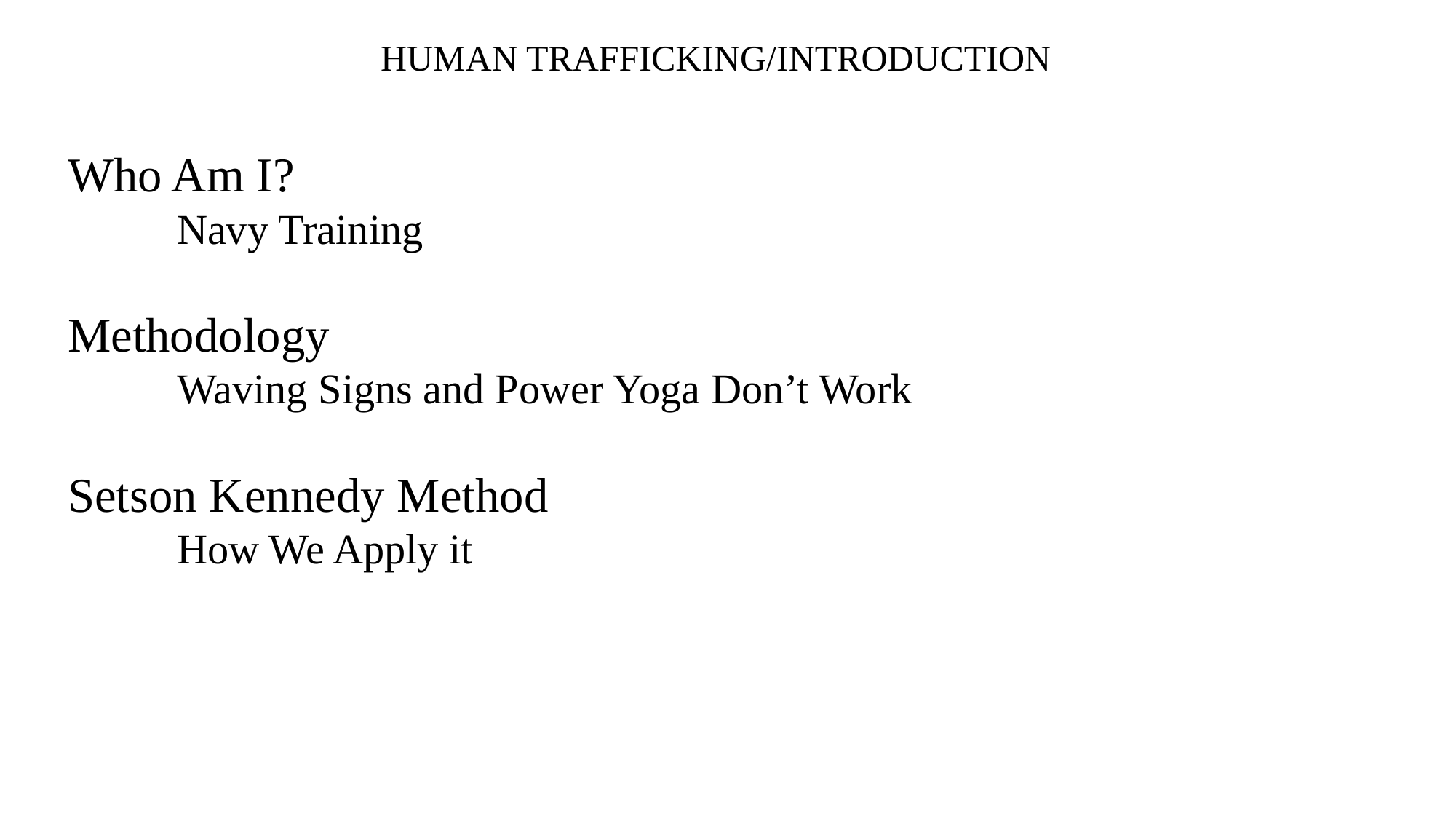

HUMAN TRAFFICKING/INTRODUCTION
Who Am I?
	Navy Training

Methodology
	Waving Signs and Power Yoga Don’t Work

Setson Kennedy Method
	How We Apply it